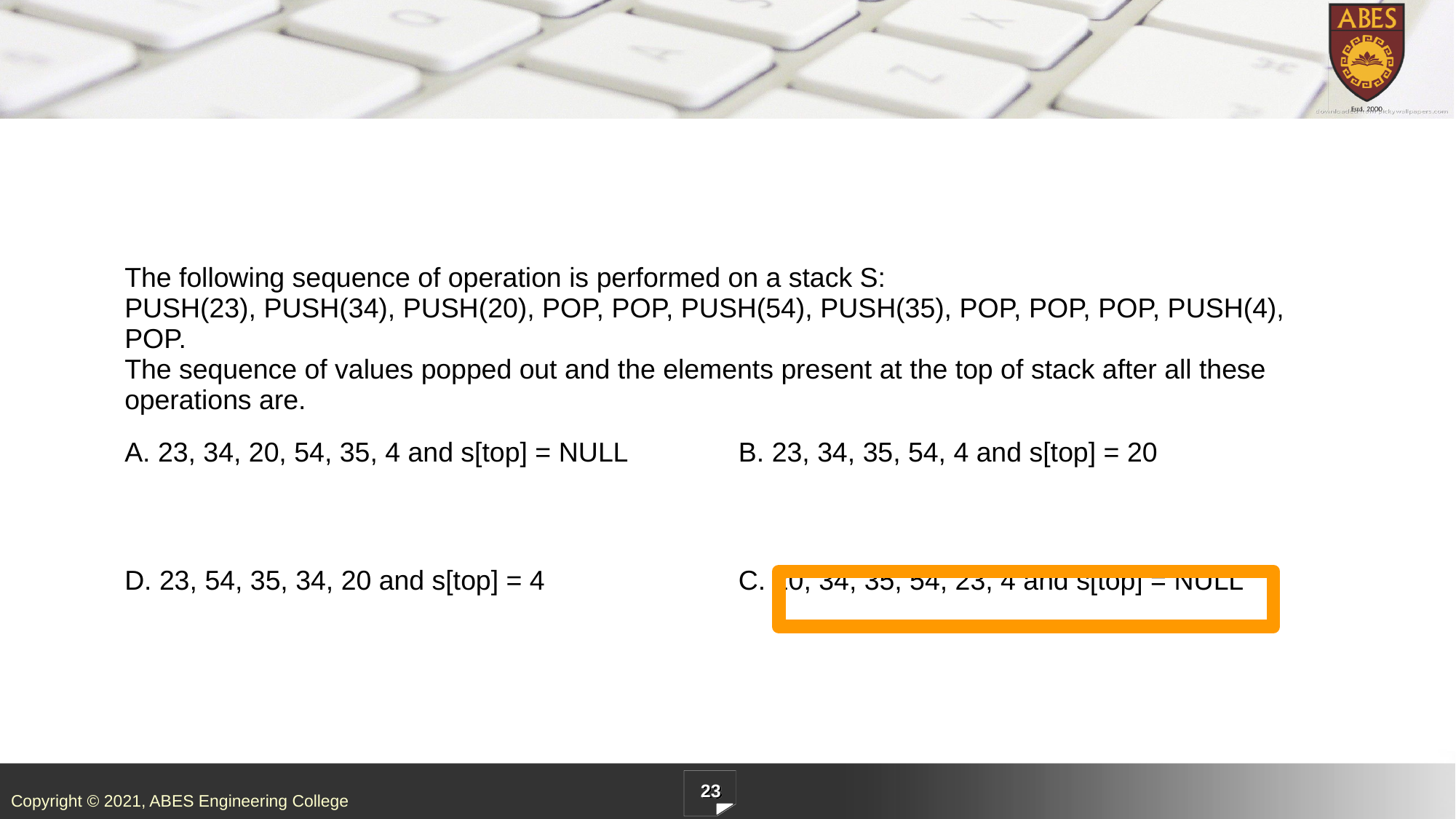

| The following sequence of operation is performed on a stack S: PUSH(23), PUSH(34), PUSH(20), POP, POP, PUSH(54), PUSH(35), POP, POP, POP, PUSH(4), POP. The sequence of values popped out and the elements present at the top of stack after all these operations are. |  |
| --- | --- |
| A. 23, 34, 20, 54, 35, 4 and s[top] = NULL | B. 23, 34, 35, 54, 4 and s[top] = 20 |
| D. 23, 54, 35, 34, 20 and s[top] = 4 | C. 20, 34, 35, 54, 23, 4 and s[top] = NULL |

23